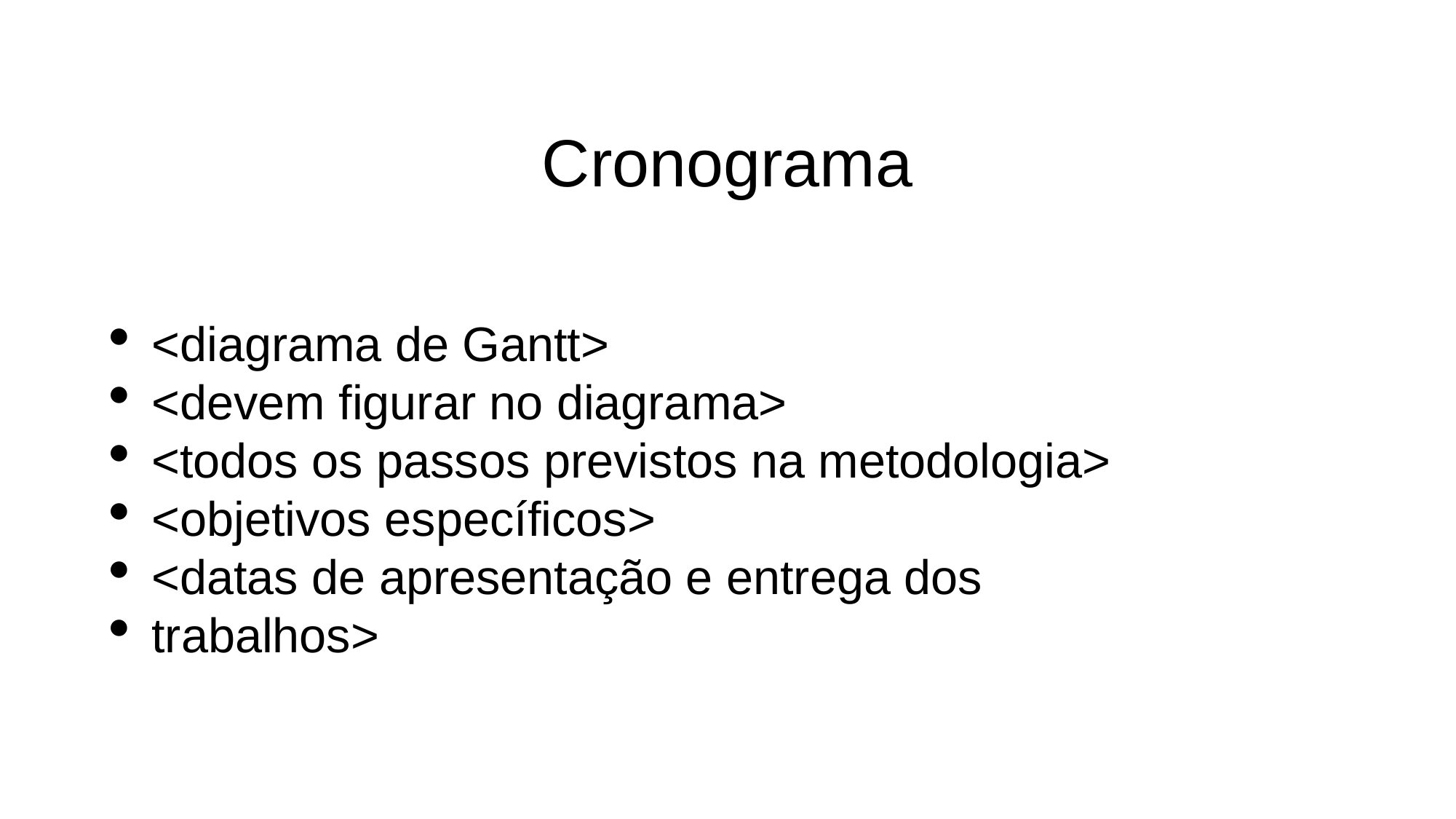

Cronograma
<diagrama de Gantt>
<devem figurar no diagrama>
<todos os passos previstos na metodologia>
<objetivos específicos>
<datas de apresentação e entrega dos
trabalhos>